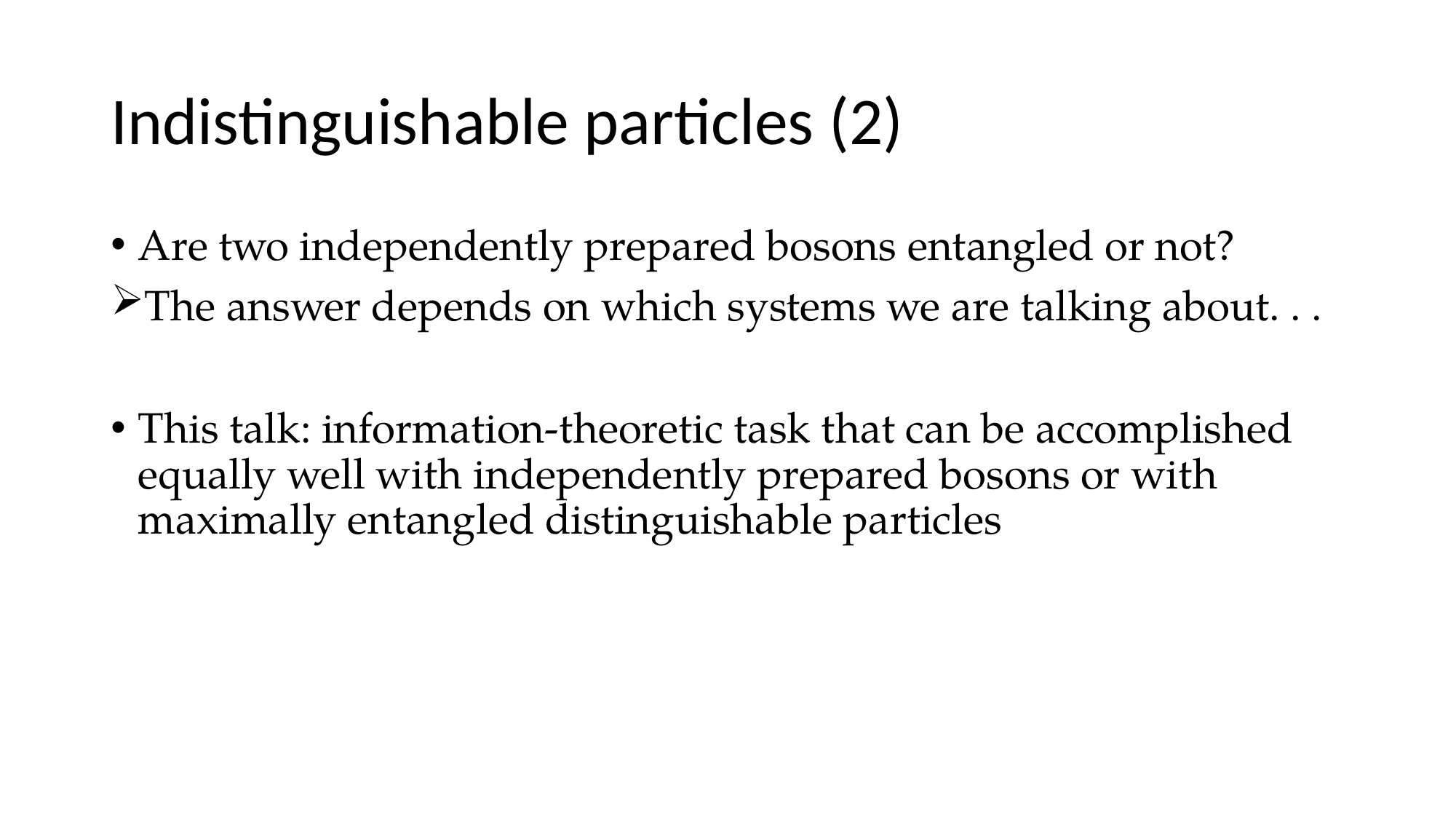

# Indistinguishable particles (2)
Are two independently prepared bosons entangled or not?
The answer depends on which systems we are talking about. . .

This talk: information-theoretic task that can be accomplished equally well with independently prepared bosons or with maximally entangled distinguishable particles